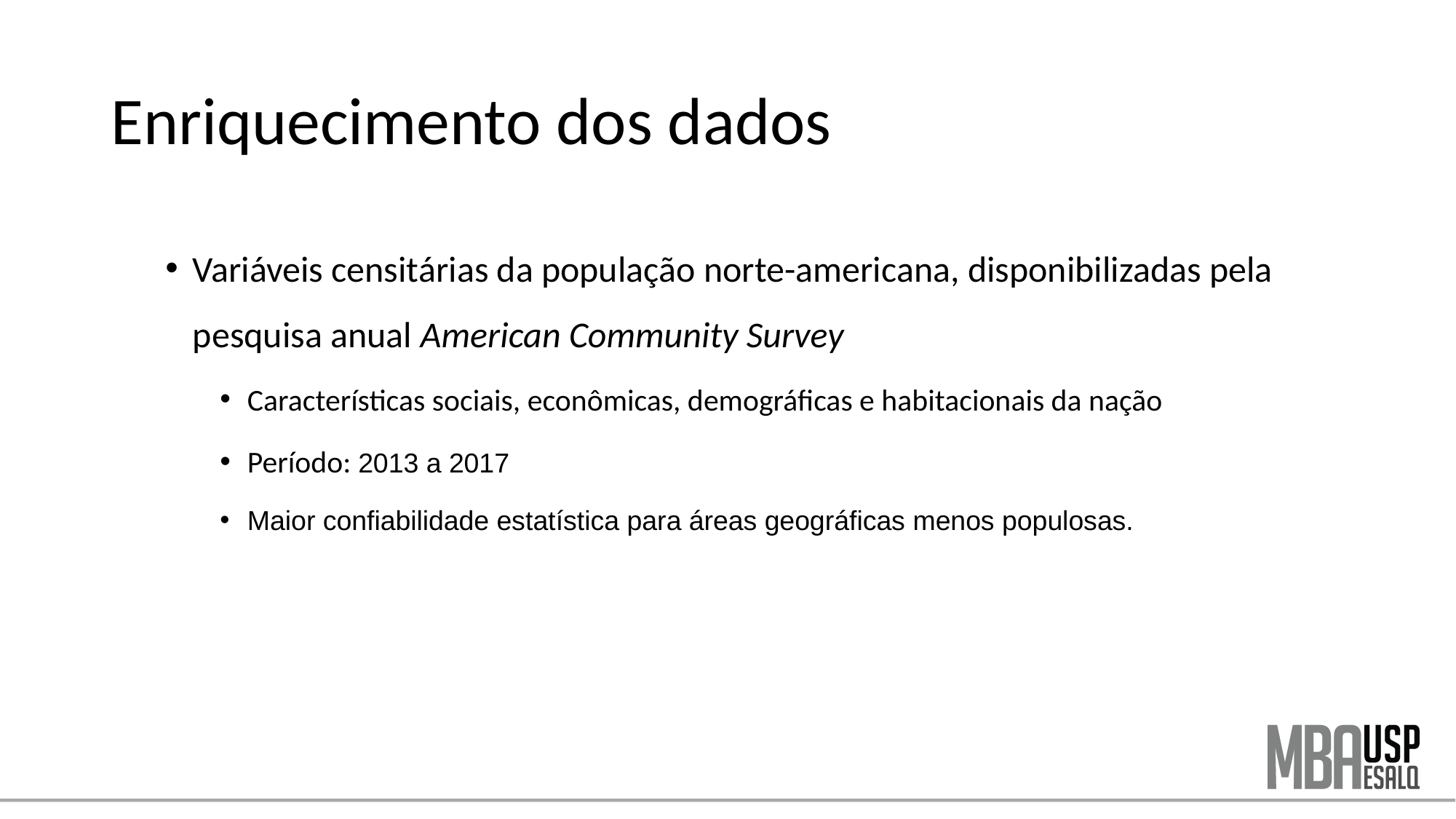

# Enriquecimento dos dados
Variáveis censitárias da população norte-americana, disponibilizadas pela pesquisa anual American Community Survey
Características sociais, econômicas, demográficas e habitacionais da nação
Período: 2013 a 2017
Maior confiabilidade estatística para áreas geográficas menos populosas.